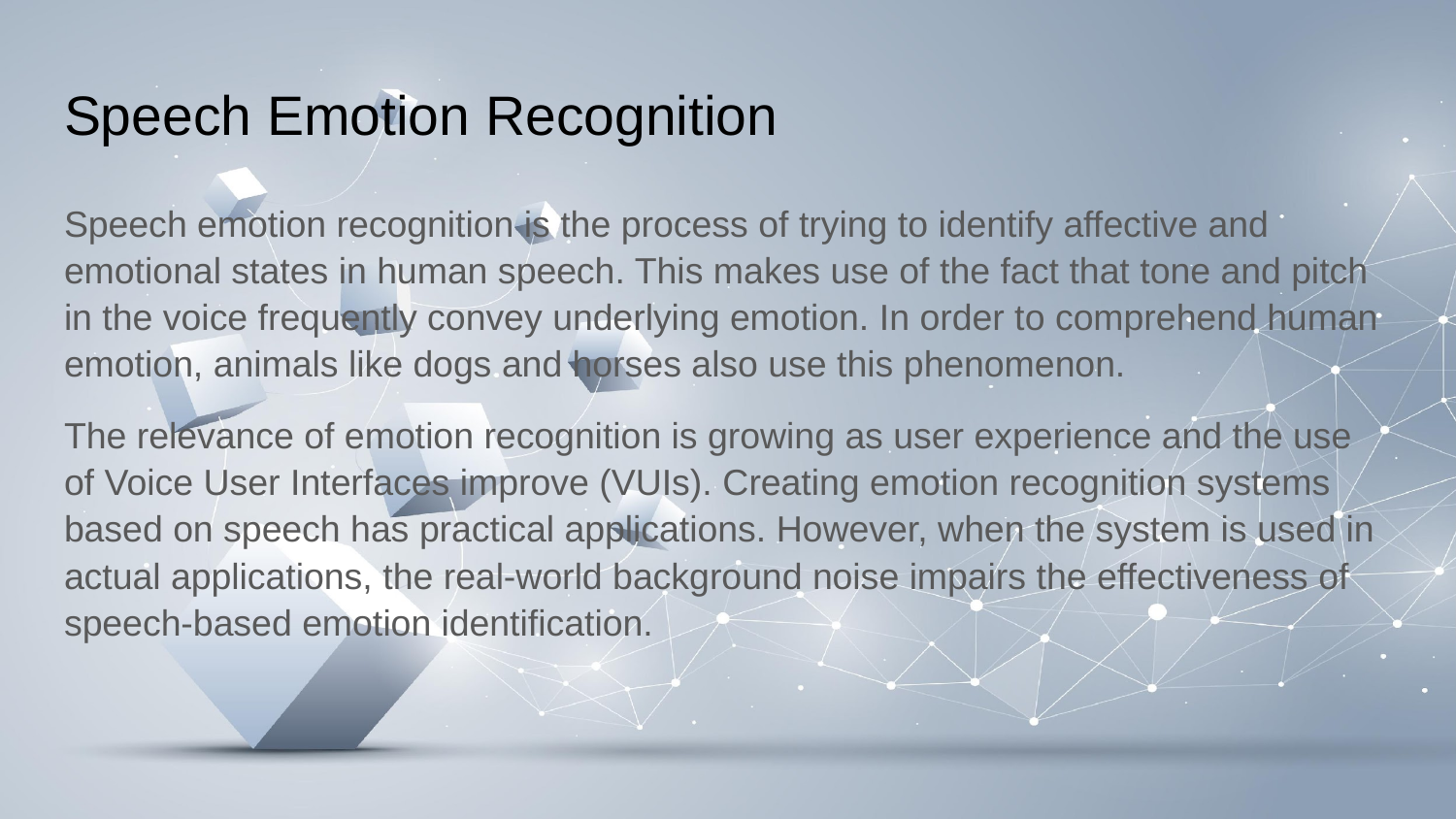

# Speech Emotion Recognition
Speech emotion recognition is the process of trying to identify affective and emotional states in human speech. This makes use of the fact that tone and pitch in the voice frequently convey underlying emotion. In order to comprehend human emotion, animals like dogs and horses also use this phenomenon.
The relevance of emotion recognition is growing as user experience and the use of Voice User Interfaces improve (VUIs). Creating emotion recognition systems based on speech has practical applications. However, when the system is used in actual applications, the real-world background noise impairs the effectiveness of speech-based emotion identification.